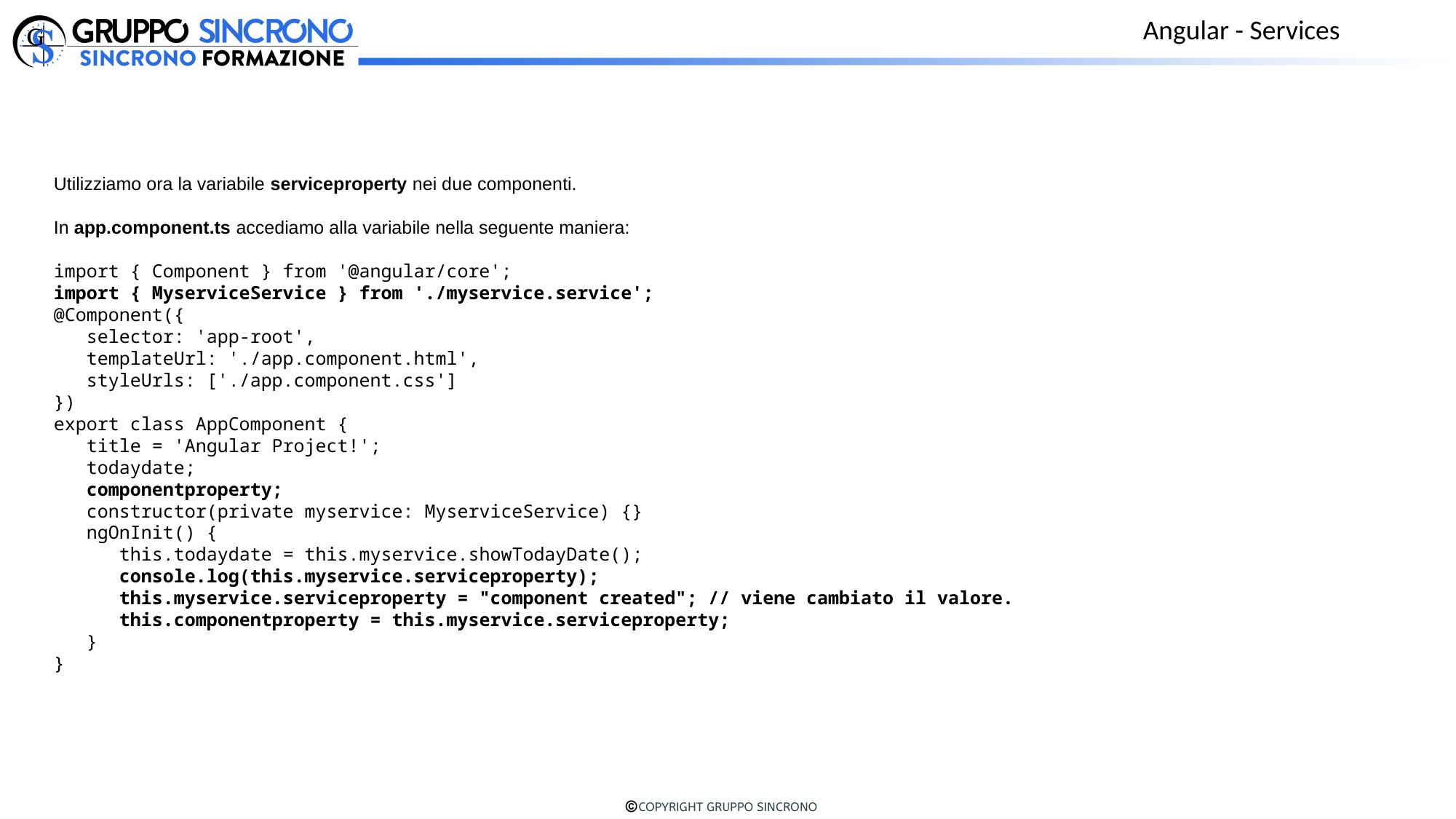

Angular - Services
Utilizziamo ora la variabile serviceproperty nei due componenti.

In app.component.ts accediamo alla variabile nella seguente maniera:

import { Component } from '@angular/core';
import { MyserviceService } from './myservice.service';
@Component({
   selector: 'app-root',
   templateUrl: './app.component.html',
   styleUrls: ['./app.component.css']
})
export class AppComponent {
   title = 'Angular Project!';
   todaydate;
   componentproperty;
   constructor(private myservice: MyserviceService) {}
   ngOnInit() {
      this.todaydate = this.myservice.showTodayDate();
      console.log(this.myservice.serviceproperty);
      this.myservice.serviceproperty = "component created"; // viene cambiato il valore.
      this.componentproperty = this.myservice.serviceproperty;
   }
}